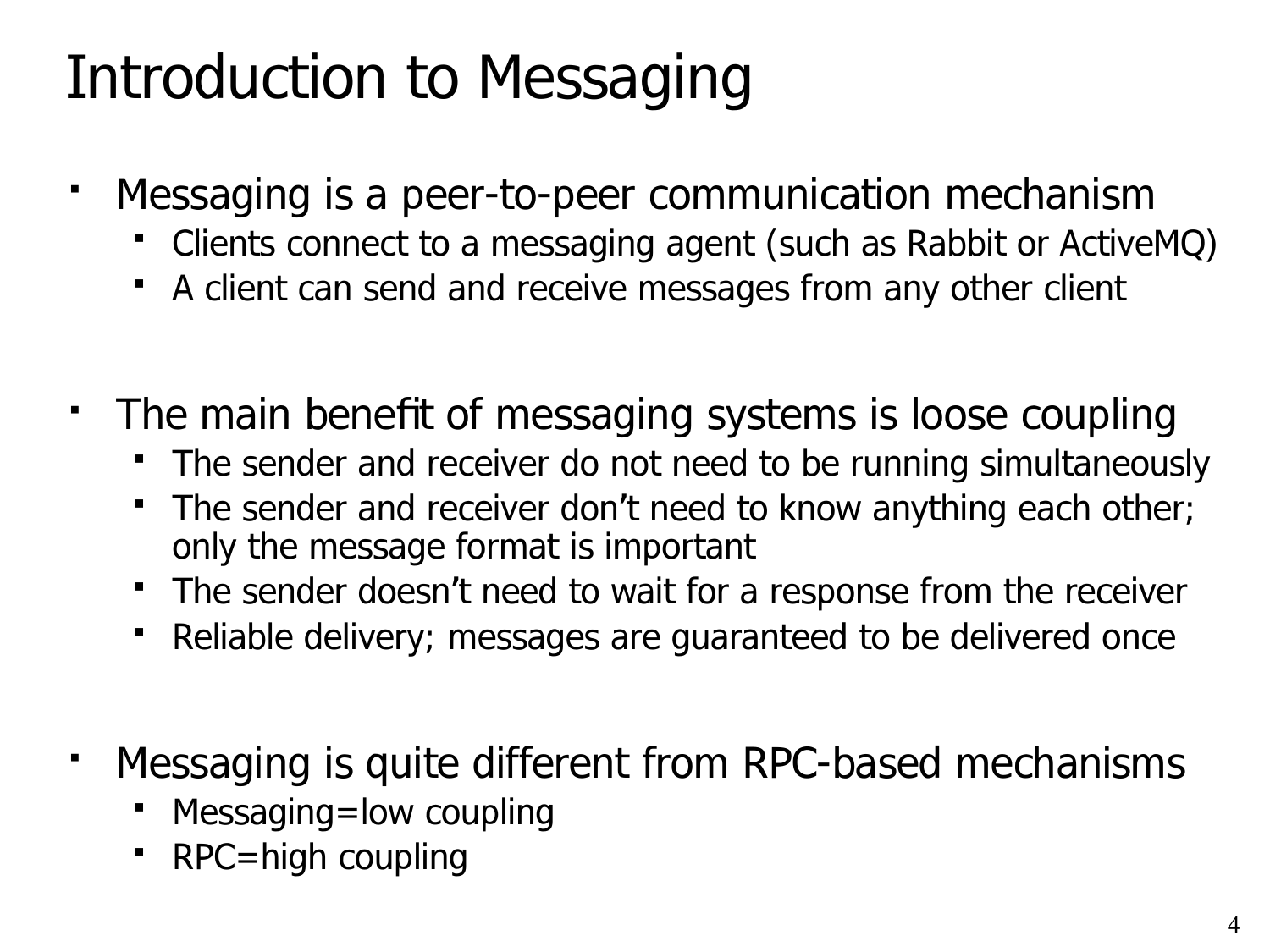

# Introduction to Messaging
Messaging is a peer-to-peer communication mechanism
Clients connect to a messaging agent (such as Rabbit or ActiveMQ)
A client can send and receive messages from any other client

The main benefit of messaging systems is loose coupling
The sender and receiver do not need to be running simultaneously
The sender and receiver don’t need to know anything each other; only the message format is important
The sender doesn’t need to wait for a response from the receiver
Reliable delivery; messages are guaranteed to be delivered once

Messaging is quite different from RPC-based mechanisms
Messaging=low coupling
RPC=high coupling
4